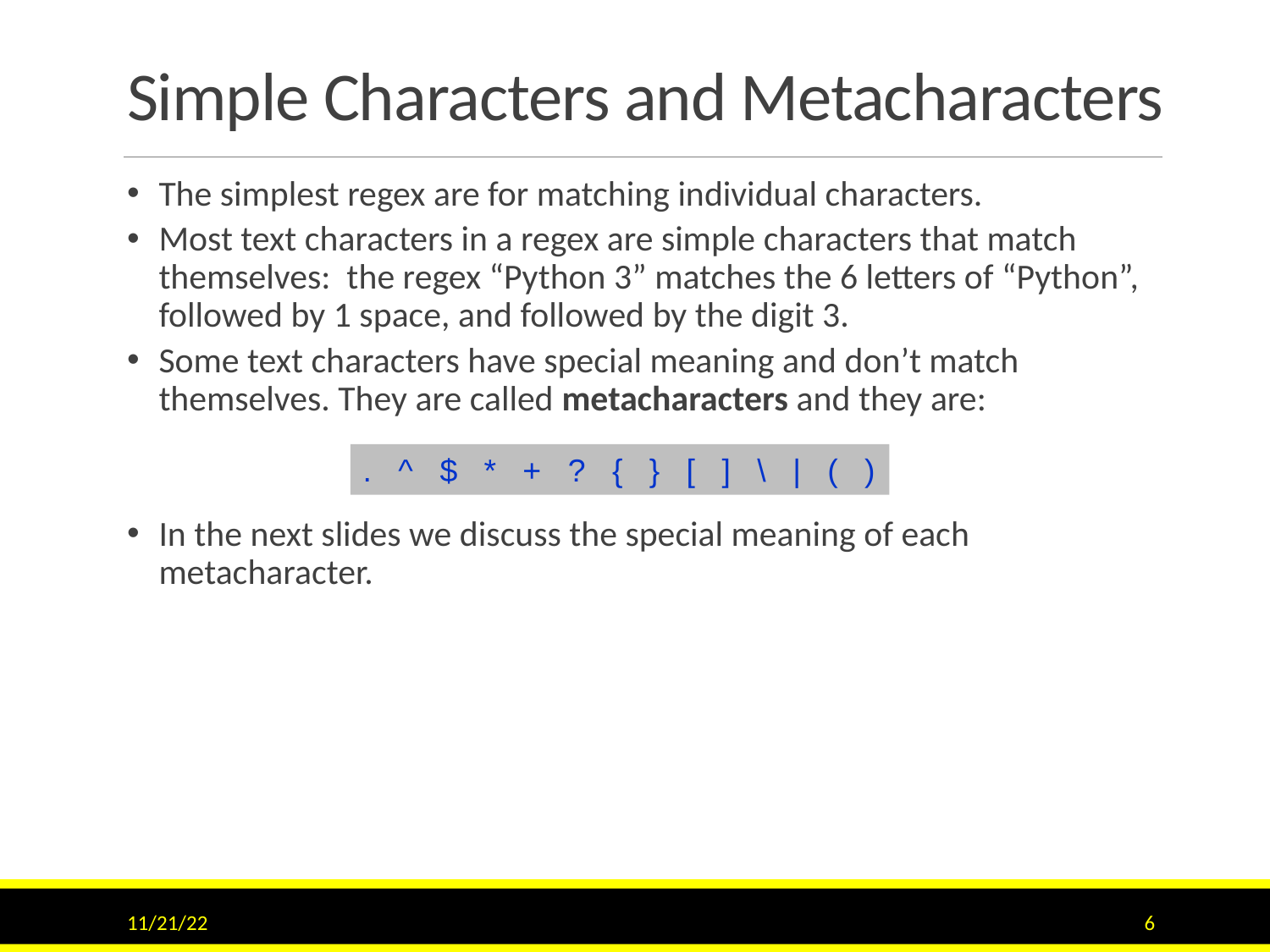

# Simple Characters and Metacharacters
The simplest regex are for matching individual characters.
Most text characters in a regex are simple characters that match themselves:  the regex “Python 3” matches the 6 letters of “Python”, followed by 1 space, and followed by the digit 3.
Some text characters have special meaning and don’t match themselves. They are called metacharacters and they are:

In the next slides we discuss the special meaning of each metacharacter.

.   ^   $   *   +   ?   {   }   [   ]   \   |   (   )
11/21/22
6